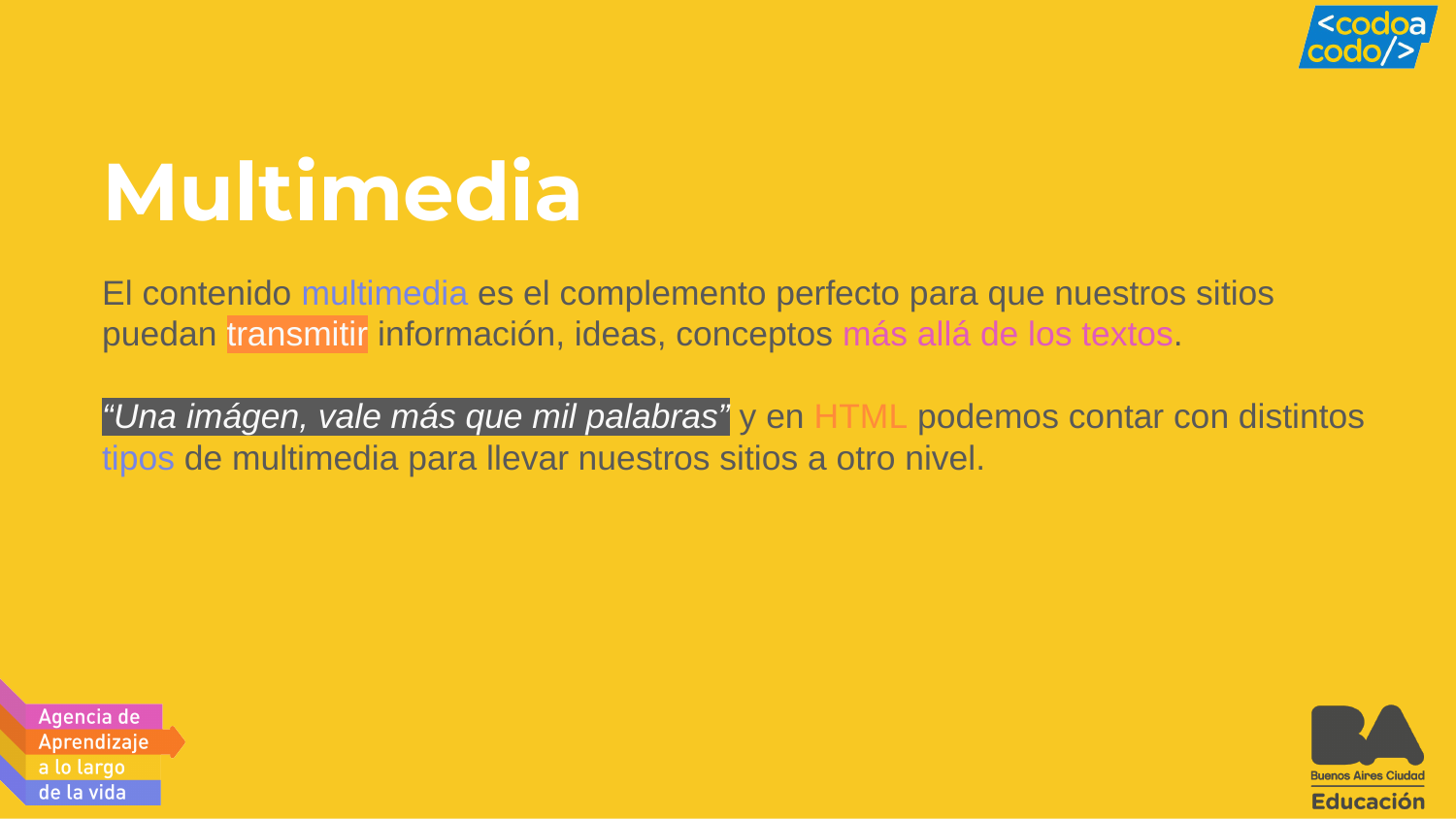

# Multimedia
El contenido multimedia es el complemento perfecto para que nuestros sitios puedan transmitir información, ideas, conceptos más allá de los textos.

“Una imágen, vale más que mil palabras” y en HTML podemos contar con distintos tipos de multimedia para llevar nuestros sitios a otro nivel.